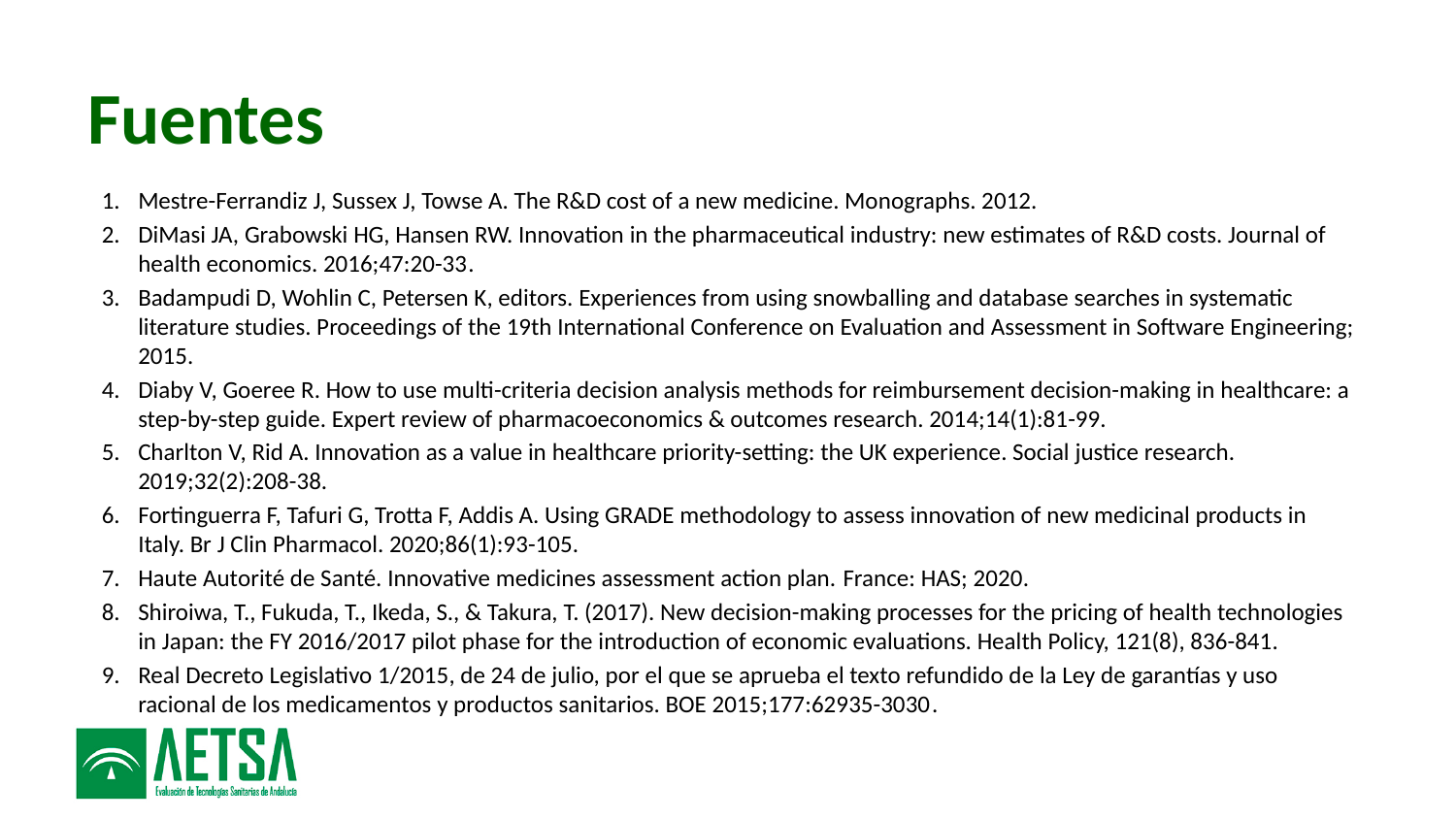

# Fuentes
Mestre-Ferrandiz J, Sussex J, Towse A. The R&D cost of a new medicine. Monographs. 2012.
DiMasi JA, Grabowski HG, Hansen RW. Innovation in the pharmaceutical industry: new estimates of R&D costs. Journal of health economics. 2016;47:20-33.
Badampudi D, Wohlin C, Petersen K, editors. Experiences from using snowballing and database searches in systematic literature studies. Proceedings of the 19th International Conference on Evaluation and Assessment in Software Engineering; 2015.
Diaby V, Goeree R. How to use multi-criteria decision analysis methods for reimbursement decision-making in healthcare: a step-by-step guide. Expert review of pharmacoeconomics & outcomes research. 2014;14(1):81-99.
Charlton V, Rid A. Innovation as a value in healthcare priority-setting: the UK experience. Social justice research. 2019;32(2):208-38.
Fortinguerra F, Tafuri G, Trotta F, Addis A. Using GRADE methodology to assess innovation of new medicinal products in Italy. Br J Clin Pharmacol. 2020;86(1):93-105.
Haute Autorité de Santé. Innovative medicines assessment action plan. France: HAS; 2020.
Shiroiwa, T., Fukuda, T., Ikeda, S., & Takura, T. (2017). New decision-making processes for the pricing of health technologies in Japan: the FY 2016/2017 pilot phase for the introduction of economic evaluations. Health Policy, 121(8), 836-841.
Real Decreto Legislativo 1/2015, de 24 de julio, por el que se aprueba el texto refundido de la Ley de garantías y uso racional de los medicamentos y productos sanitarios. BOE 2015;177:62935-3030.